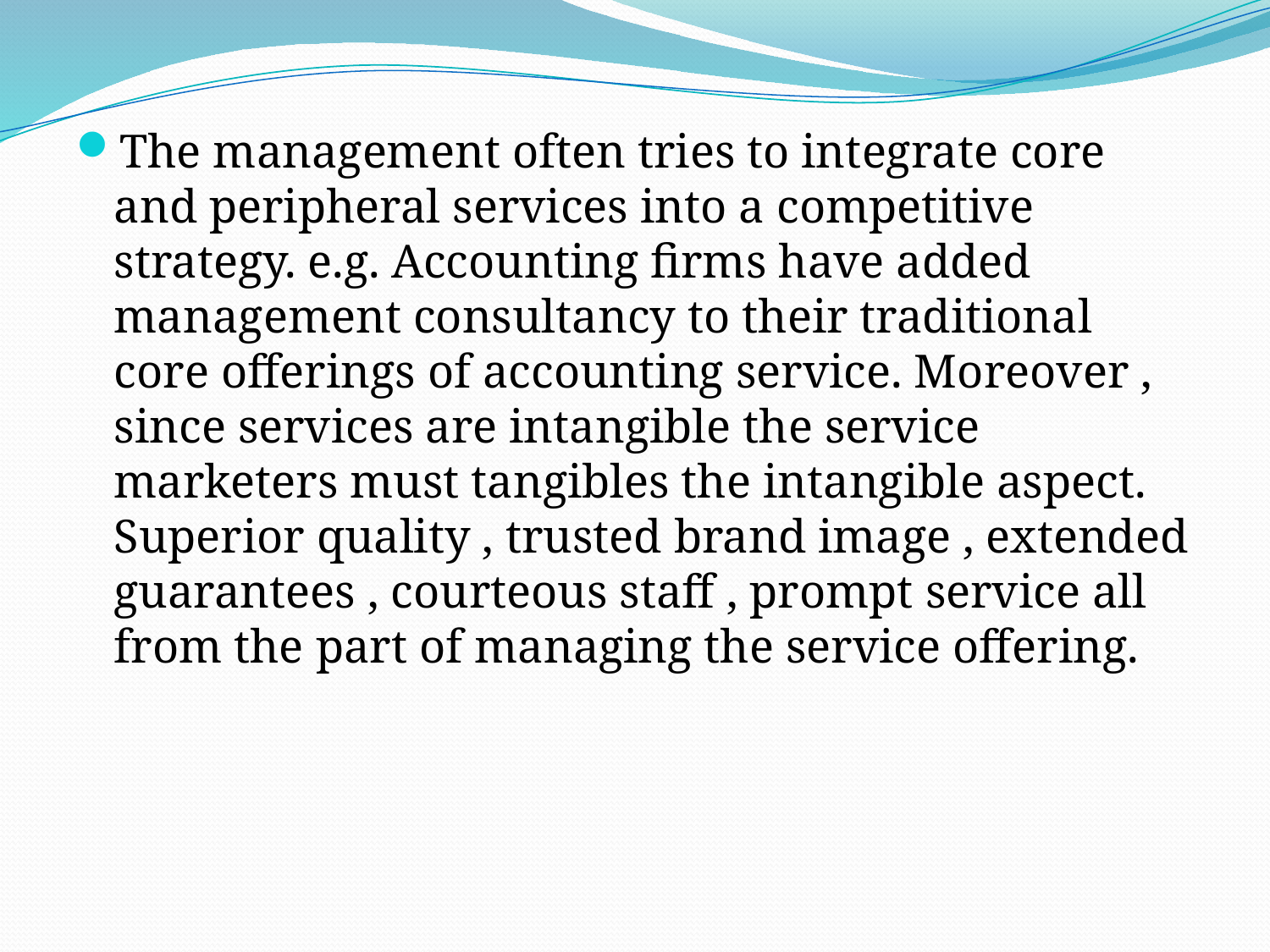

The management often tries to integrate core and peripheral services into a competitive strategy. e.g. Accounting firms have added management consultancy to their traditional core offerings of accounting service. Moreover , since services are intangible the service marketers must tangibles the intangible aspect. Superior quality , trusted brand image , extended guarantees , courteous staff , prompt service all from the part of managing the service offering.